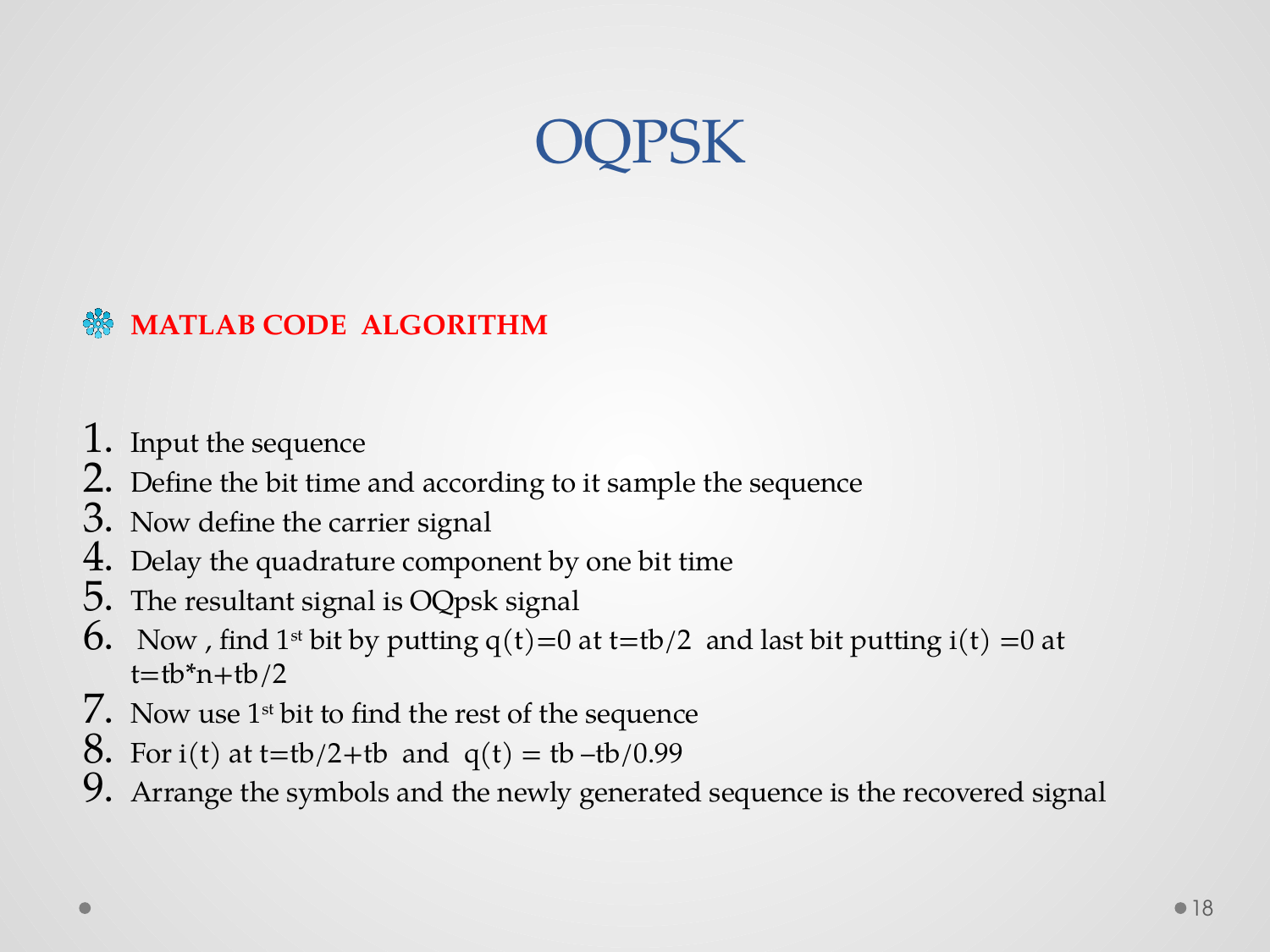

# OQPSK
MATLAB CODE  ALGORITHM

Input the sequence
Define the bit time and according to it sample the sequence
Now define the carrier signal
Delay the quadrature component by one bit time
The resultant signal is OQpsk signal
 Now , find 1st bit by putting q(t)=0 at t=tb/2  and last bit putting i(t) =0 at t=tb*n+tb/2
Now use 1st bit to find the rest of the sequence
For i(t) at t=tb/2+tb  and  q(t) = tb –tb/0.99
Arrange the symbols and the newly generated sequence is the recovered signal

18